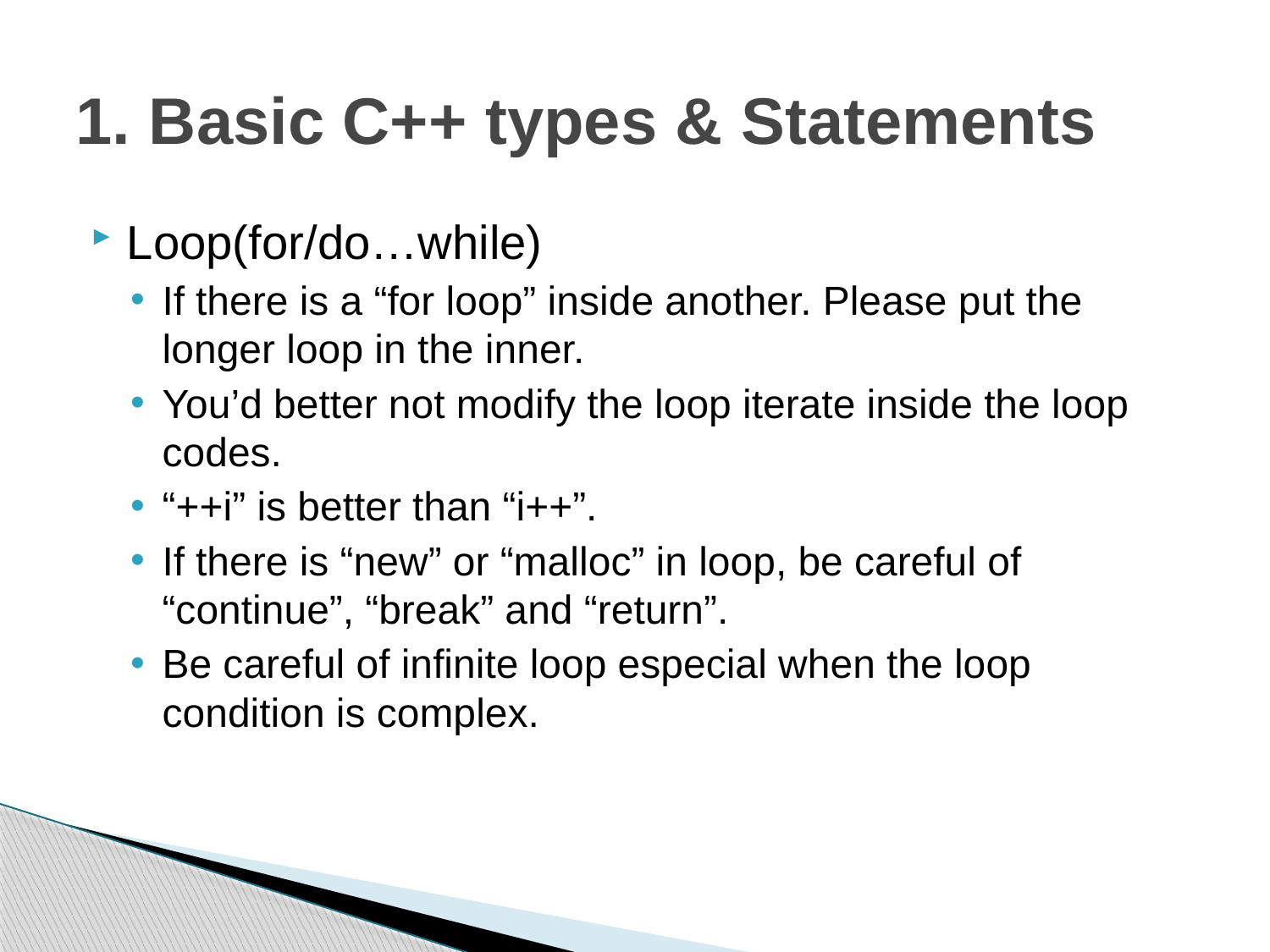

# 1. Basic C++ types & Statements
Loop(for/do…while)
If there is a “for loop” inside another. Please put the longer loop in the inner.
You’d better not modify the loop iterate inside the loop codes.
“++i” is better than “i++”.
If there is “new” or “malloc” in loop, be careful of “continue”, “break” and “return”.
Be careful of infinite loop especial when the loop condition is complex.